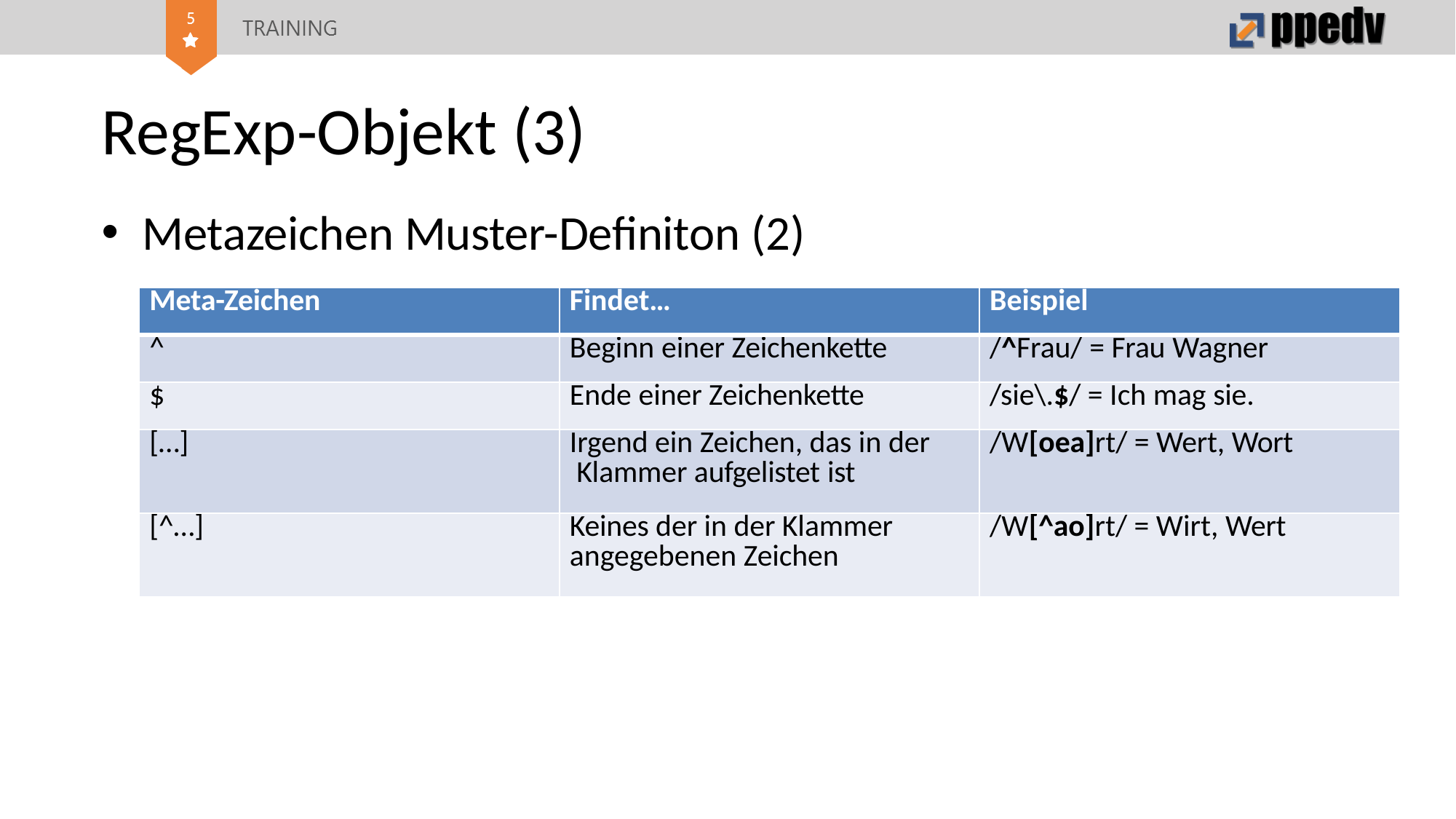

# RegExp-Objekt (3)
Metazeichen Muster-Definiton (2)
| Meta-Zeichen | Findet… | Beispiel |
| --- | --- | --- |
| ^ | Beginn einer Zeichenkette | /^Frau/ = Frau Wagner |
| $ | Ende einer Zeichenkette | /sie\.$/ = Ich mag sie. |
| […] | Irgend ein Zeichen, das in der Klammer aufgelistet ist | /W[oea]rt/ = Wert, Wort |
| [^…] | Keines der in der Klammer angegebenen Zeichen | /W[^ao]rt/ = Wirt, Wert |